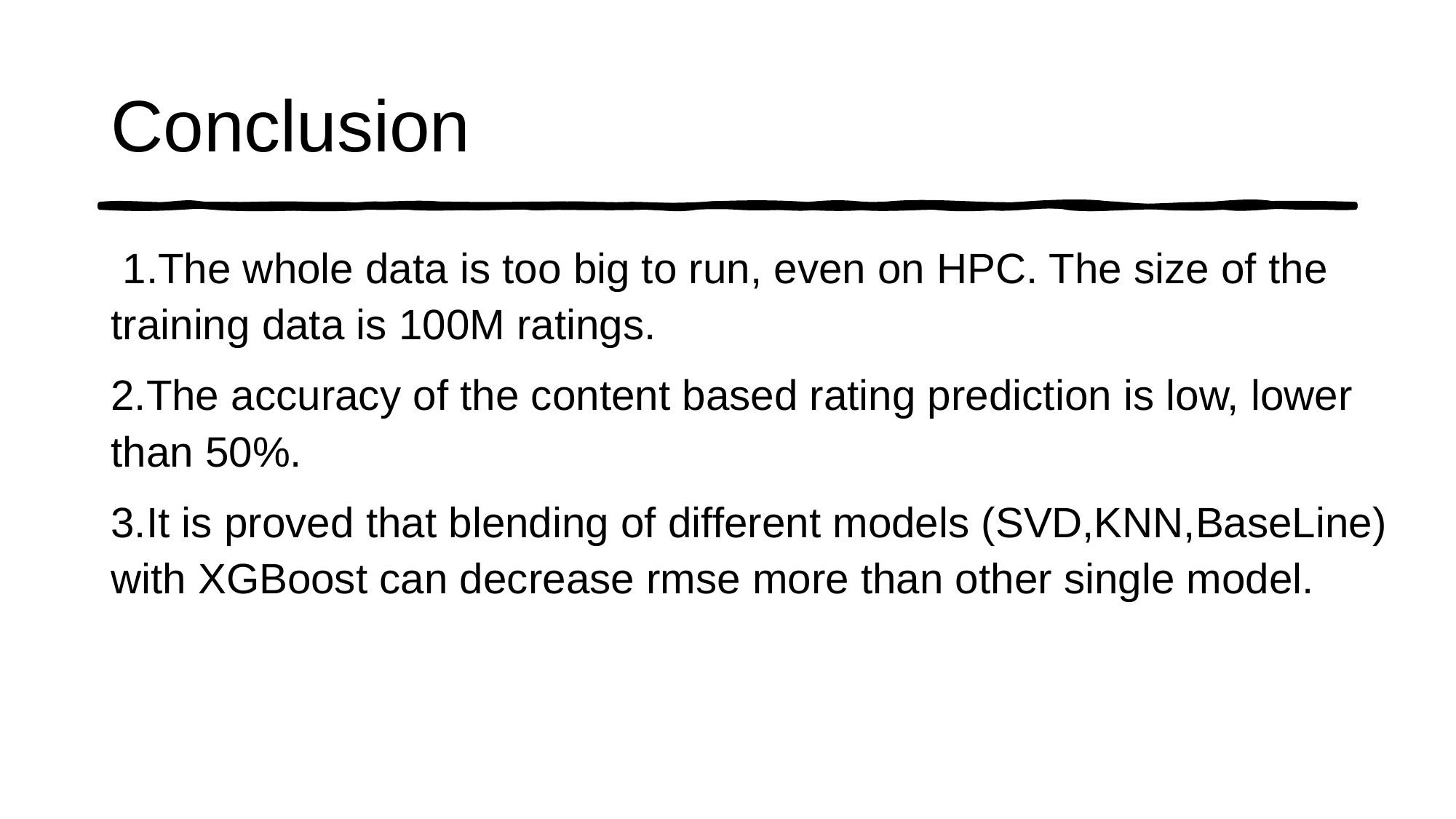

# Conclusion
 1.The whole data is too big to run, even on HPC. The size of the training data is 100M ratings.
2.The accuracy of the content based rating prediction is low, lower than 50%.
3.It is proved that blending of different models (SVD,KNN,BaseLine) with XGBoost can decrease rmse more than other single model.